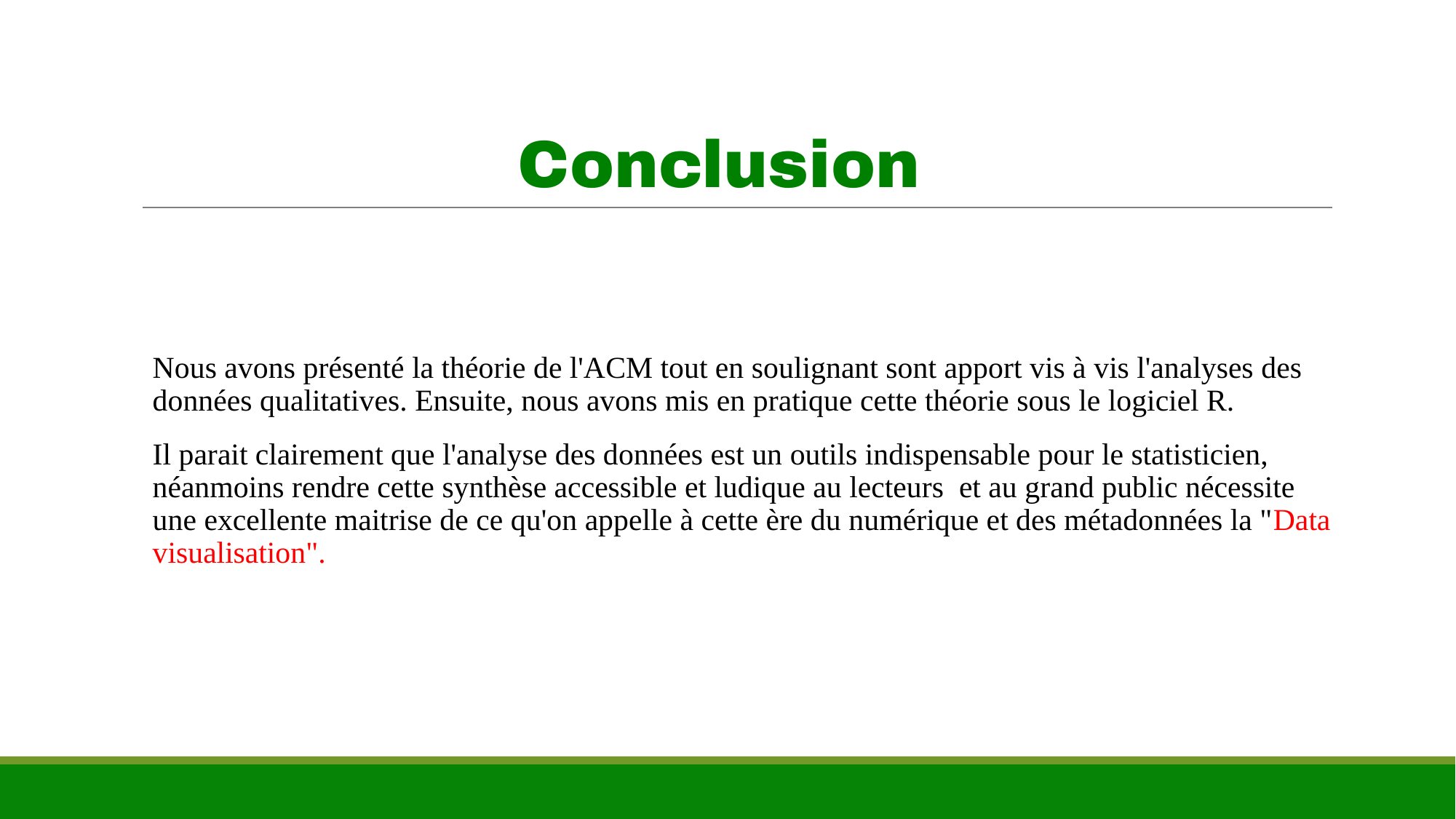

# Conclusion
Nous avons présenté la théorie de l'ACM tout en soulignant sont apport vis à vis l'analyses des données qualitatives. Ensuite, nous avons mis en pratique cette théorie sous le logiciel R.
Il parait clairement que l'analyse des données est un outils indispensable pour le statisticien, néanmoins rendre cette synthèse accessible et ludique au lecteurs  et au grand public nécessite   une excellente maitrise de ce qu'on appelle à cette ère du numérique et des métadonnées la "Data visualisation".